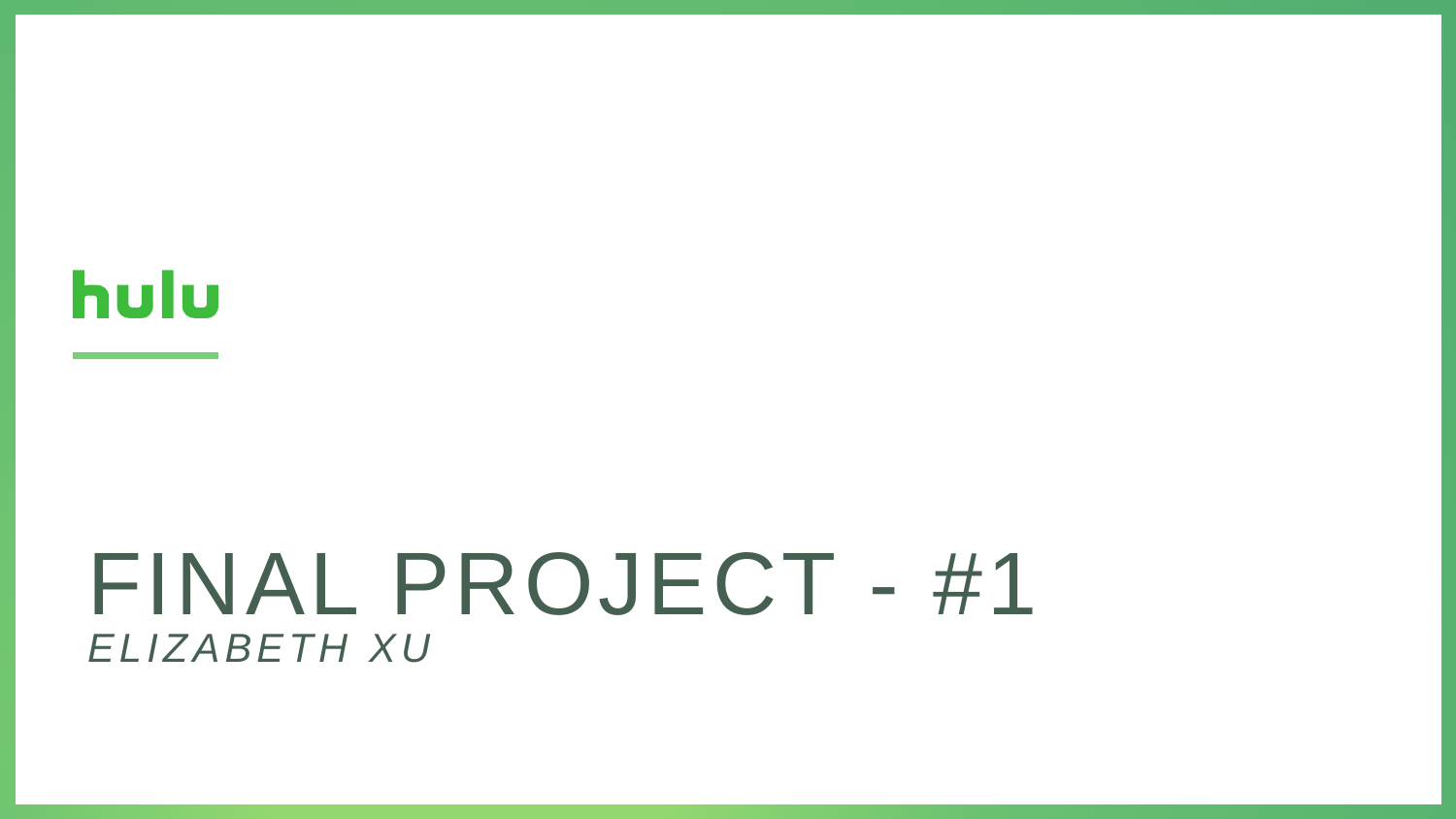

# Final Project - #1 Elizabeth Xu